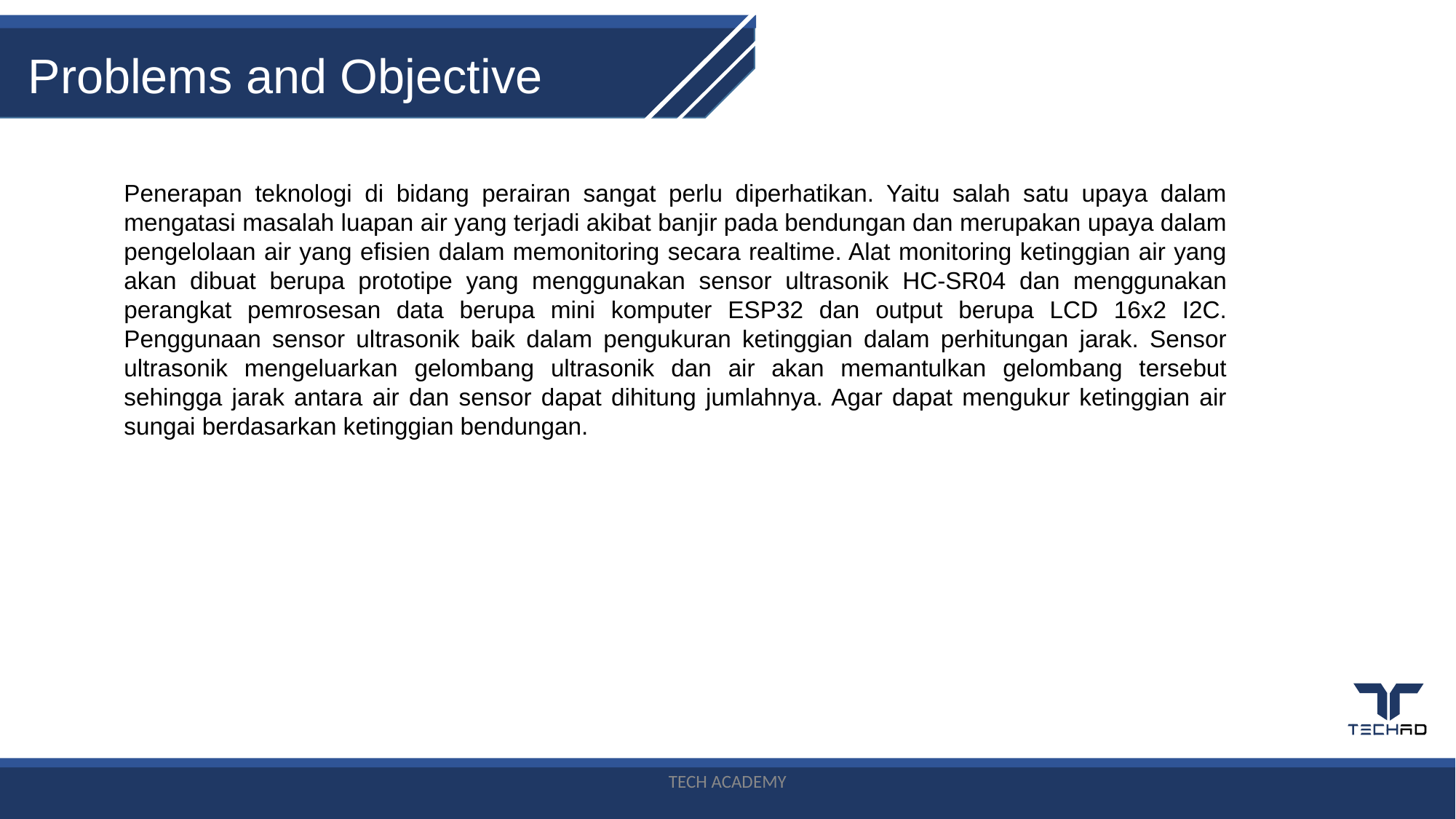

Problems and Objective
Penerapan teknologi di bidang perairan sangat perlu diperhatikan. Yaitu salah satu upaya dalam mengatasi masalah luapan air yang terjadi akibat banjir pada bendungan dan merupakan upaya dalam pengelolaan air yang efisien dalam memonitoring secara realtime. Alat monitoring ketinggian air yang akan dibuat berupa prototipe yang menggunakan sensor ultrasonik HC-SR04 dan menggunakan perangkat pemrosesan data berupa mini komputer ESP32 dan output berupa LCD 16x2 I2C. Penggunaan sensor ultrasonik baik dalam pengukuran ketinggian dalam perhitungan jarak. Sensor ultrasonik mengeluarkan gelombang ultrasonik dan air akan memantulkan gelombang tersebut sehingga jarak antara air dan sensor dapat dihitung jumlahnya. Agar dapat mengukur ketinggian air sungai berdasarkan ketinggian bendungan.
TECH ACADEMY
2